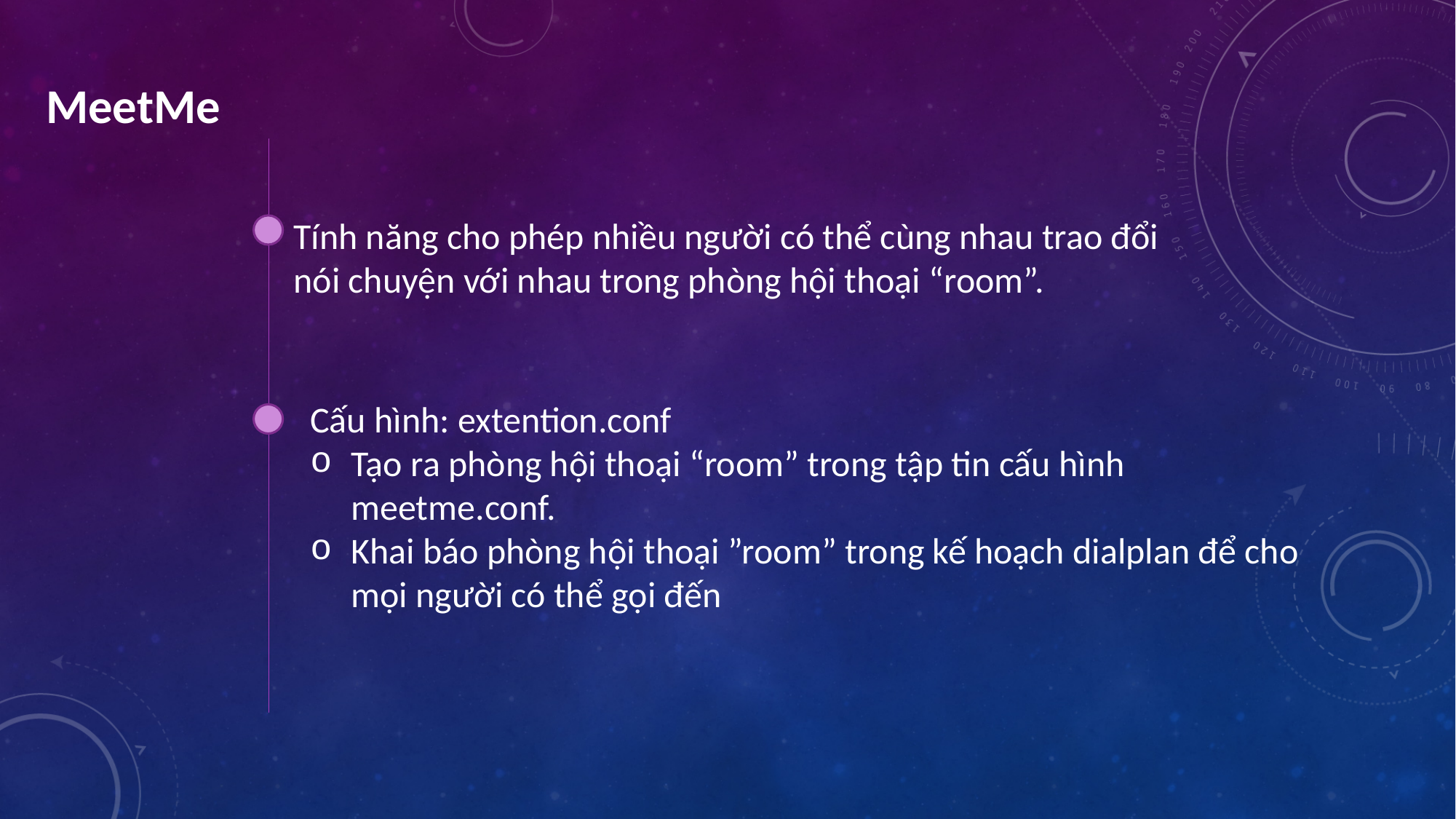

MeetMe
Tính năng cho phép nhiều người có thể cùng nhau trao đổi nói chuyện với nhau trong phòng hội thoại “room”.

Cấu hình: extention.conf
Tạo ra phòng hội thoại “room” trong tập tin cấu hình meetme.conf.
Khai báo phòng hội thoại ”room” trong kế hoạch dialplan để cho mọi người có thể gọi đến